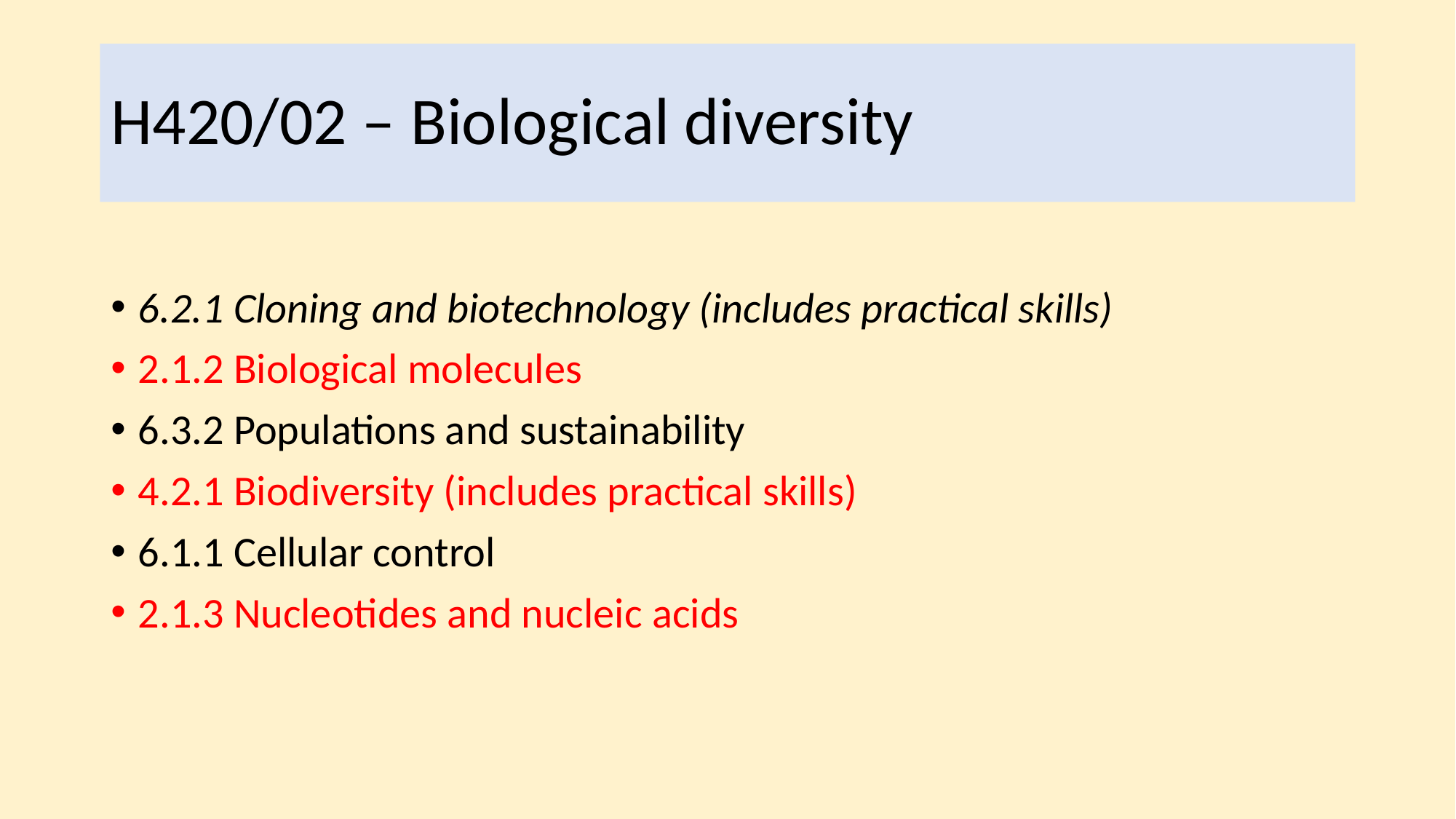

# H420/02 – Biological diversity

6.2.1 Cloning and biotechnology (includes practical skills)
2.1.2 Biological molecules
6.3.2 Populations and sustainability
4.2.1 Biodiversity (includes practical skills)
6.1.1 Cellular control
2.1.3 Nucleotides and nucleic acids